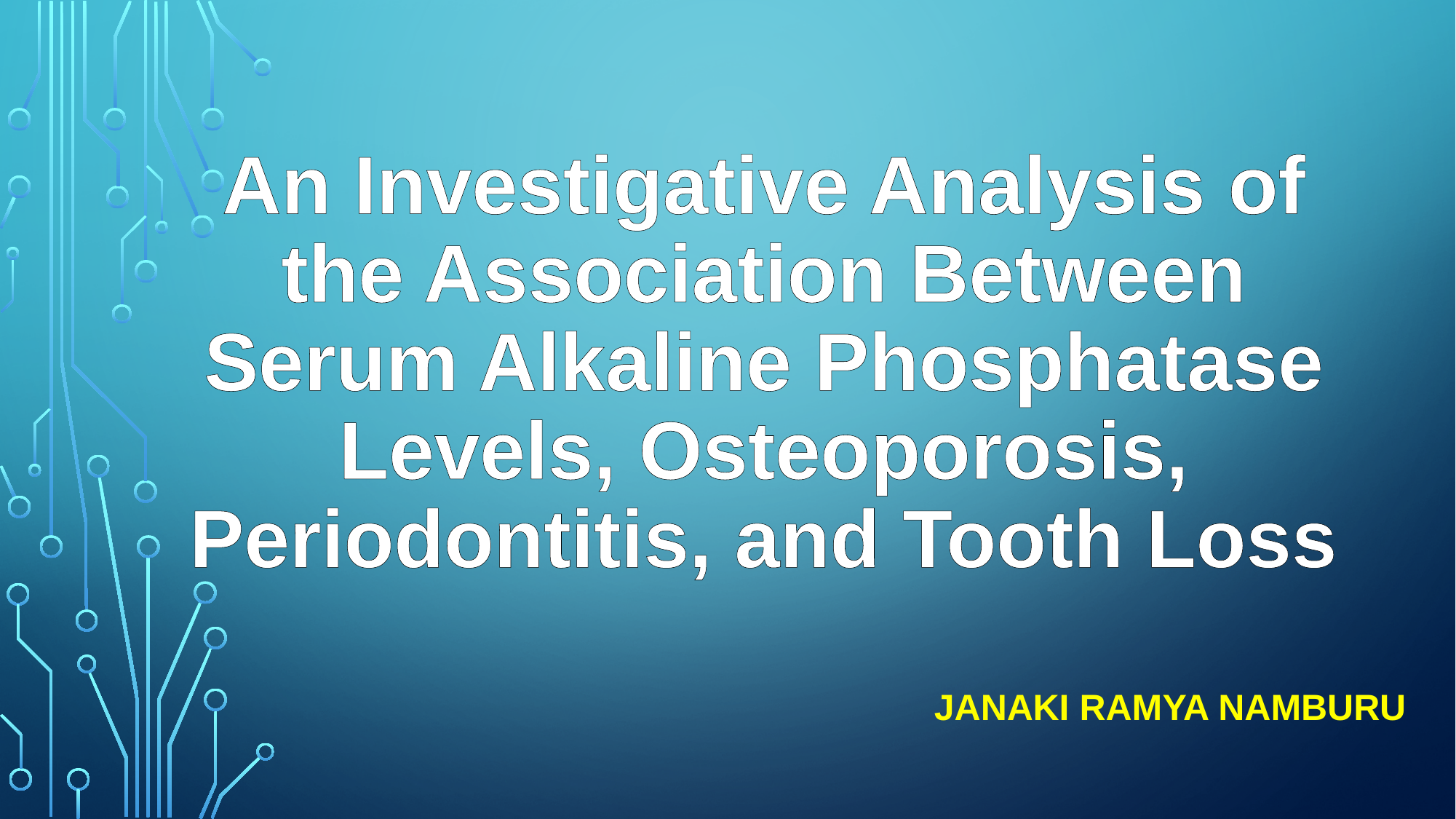

# An Investigative Analysis of the Association Between Serum Alkaline Phosphatase Levels, Osteoporosis, Periodontitis, and Tooth Loss
Janaki Ramya Namburu